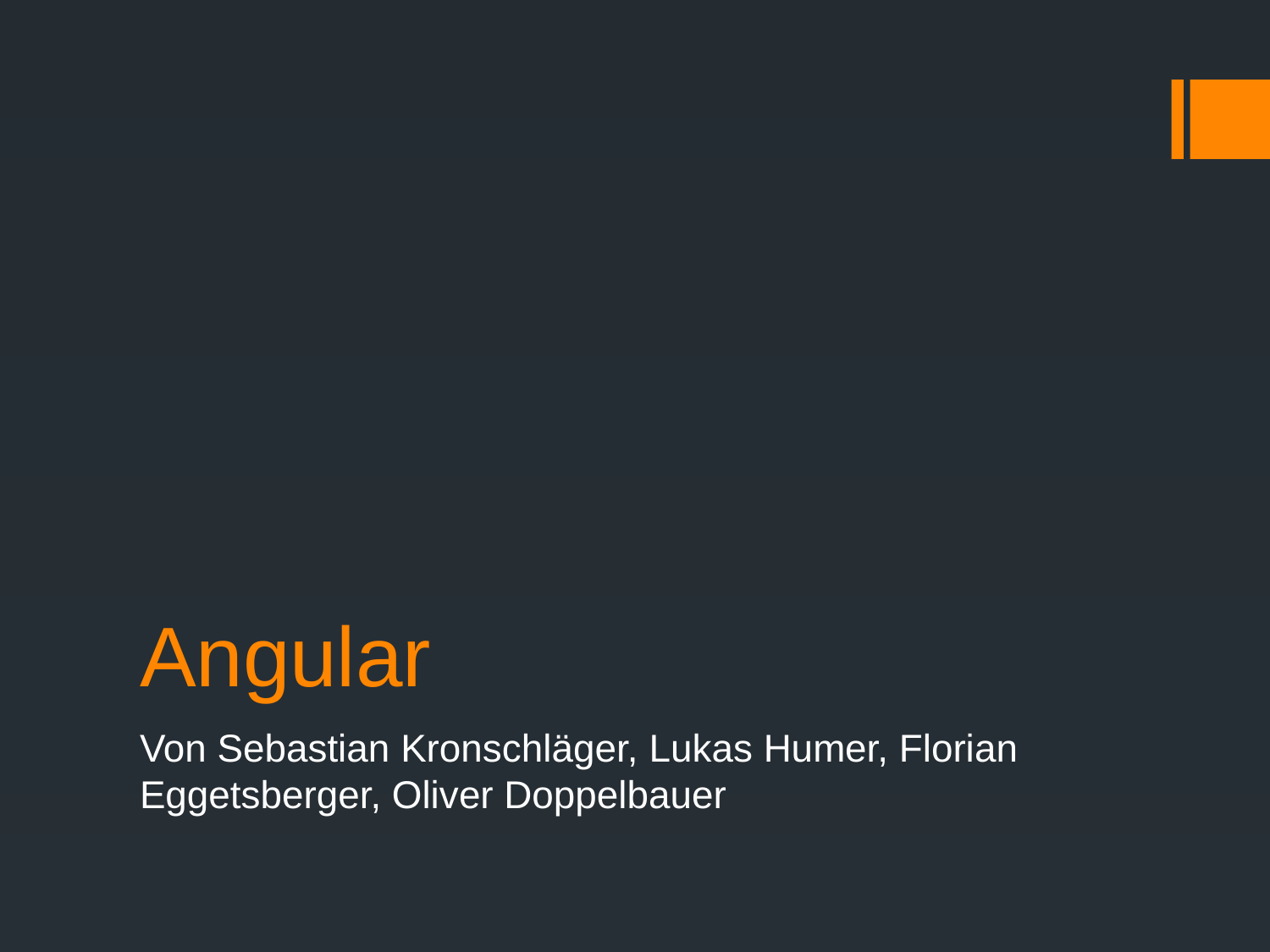

# Angular
Von Sebastian Kronschläger, Lukas Humer, Florian Eggetsberger, Oliver Doppelbauer